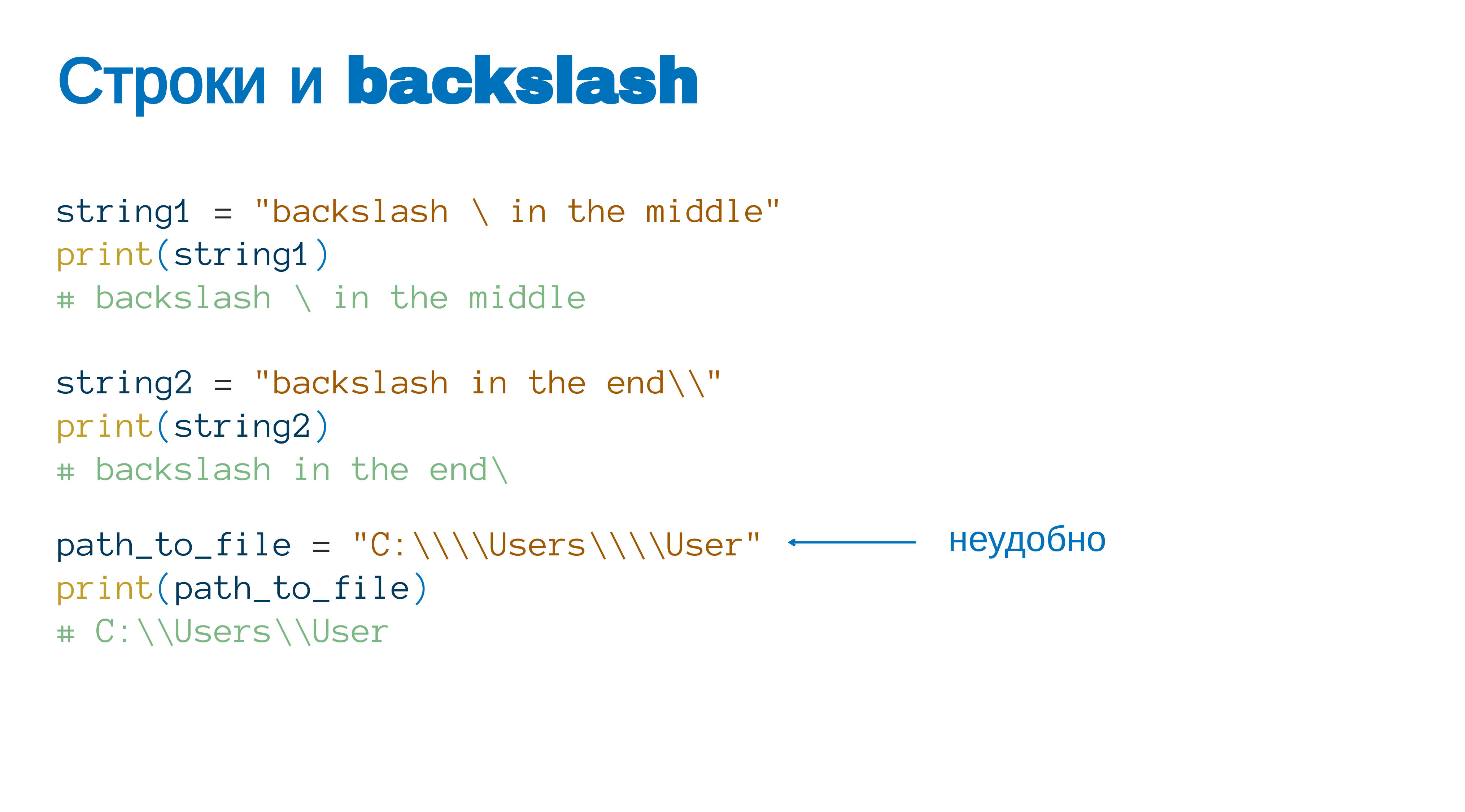

# Строки и backslash
string1 = "backslash \ in the middle"
print(string1)
# backslash \ in the middle

string2 = "backslash in the end\\"
print(string2)
# backslash in the end\

неудобно
path_to_file = "C:\\\\Users\\\\User"
print(path_to_file)
# C:\\Users\\User
16